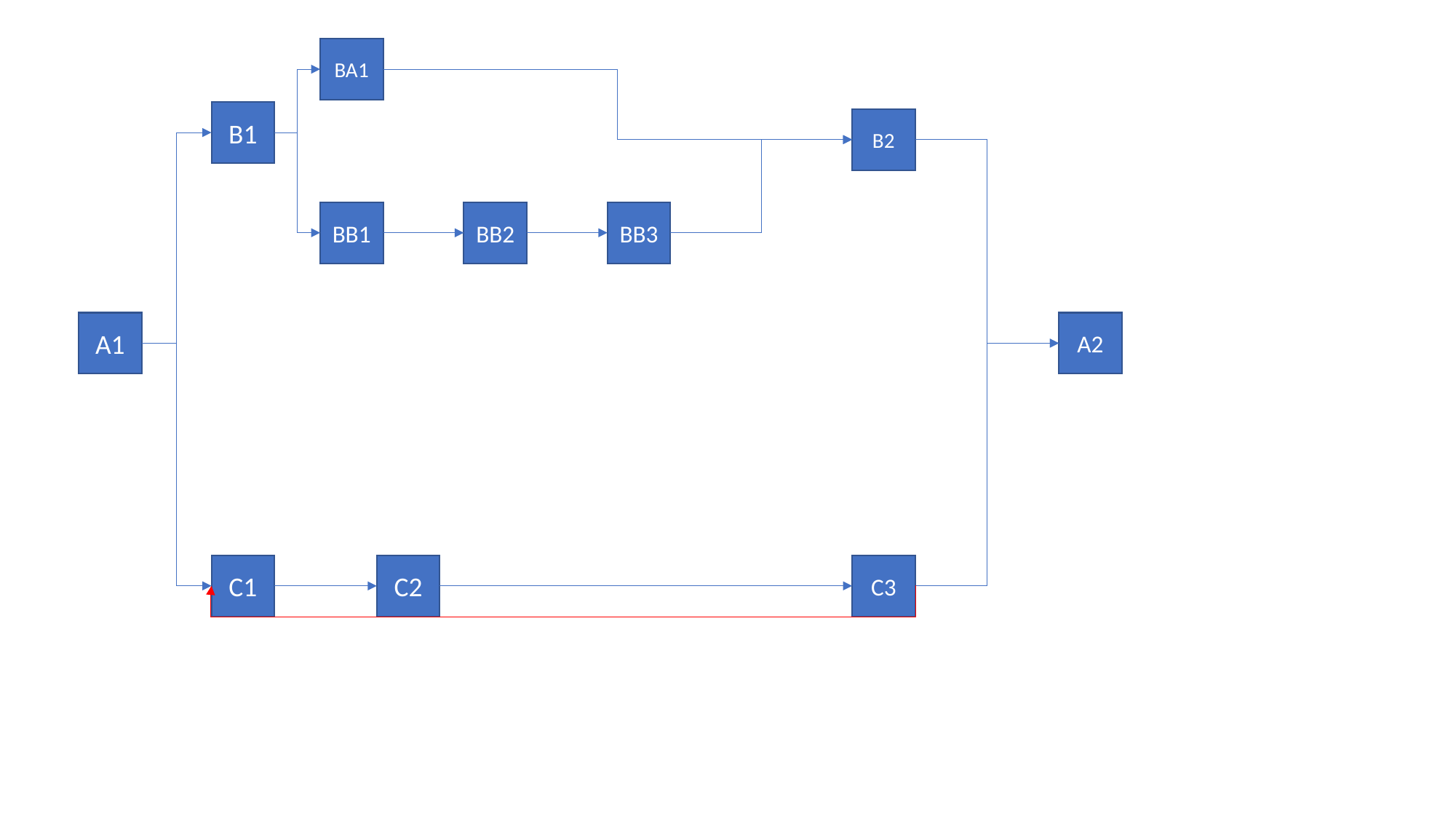

BA1
B1
B2
BB3
BB1
BB2
A1
A2
C3
C2
C1